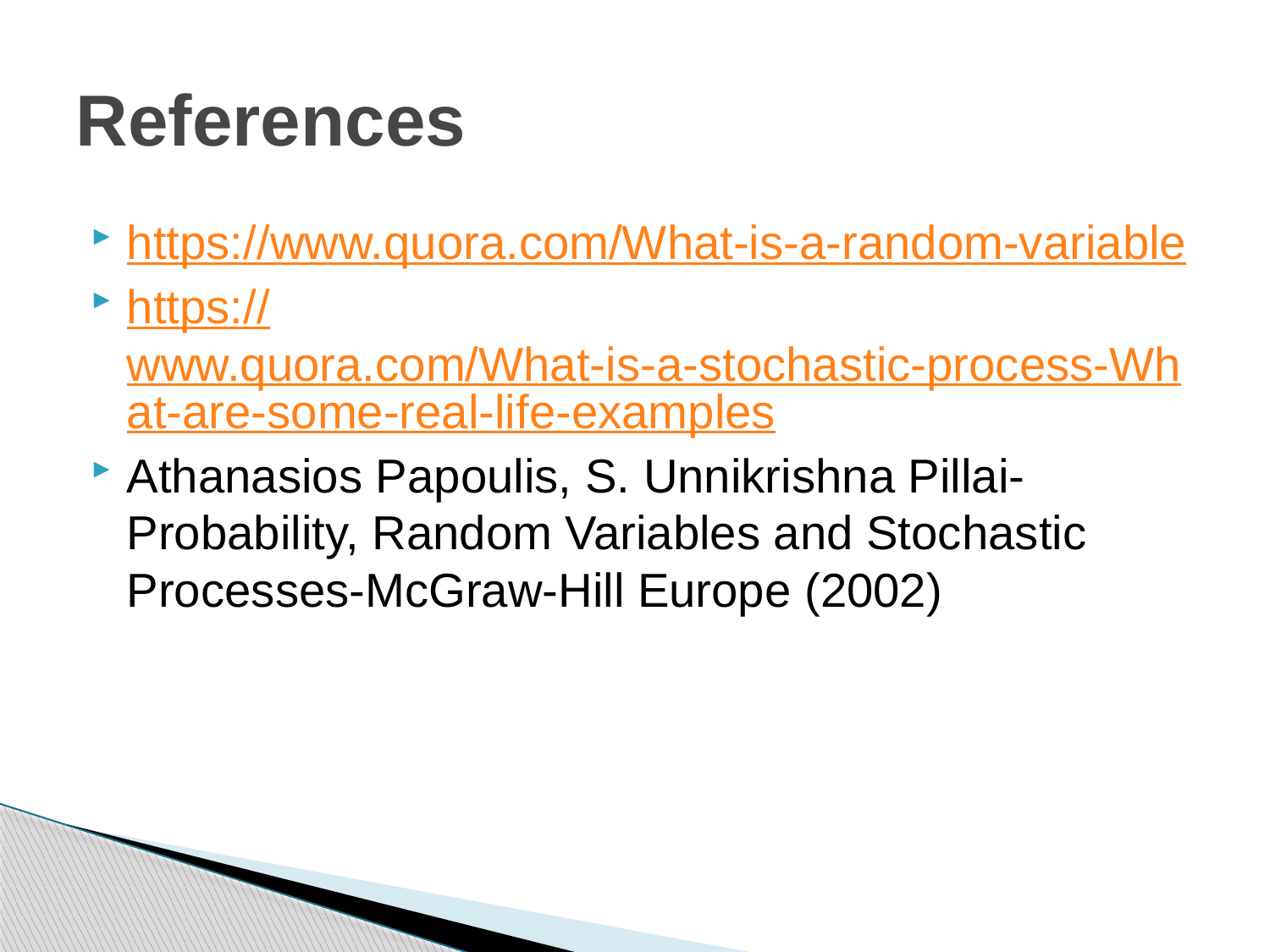

# References
https://www.quora.com/What-is-a-random-variable
https://www.quora.com/What-is-a-stochastic-process-What-are-some-real-life-examples
Athanasios Papoulis, S. Unnikrishna Pillai-Probability, Random Variables and Stochastic Processes-McGraw-Hill Europe (2002)